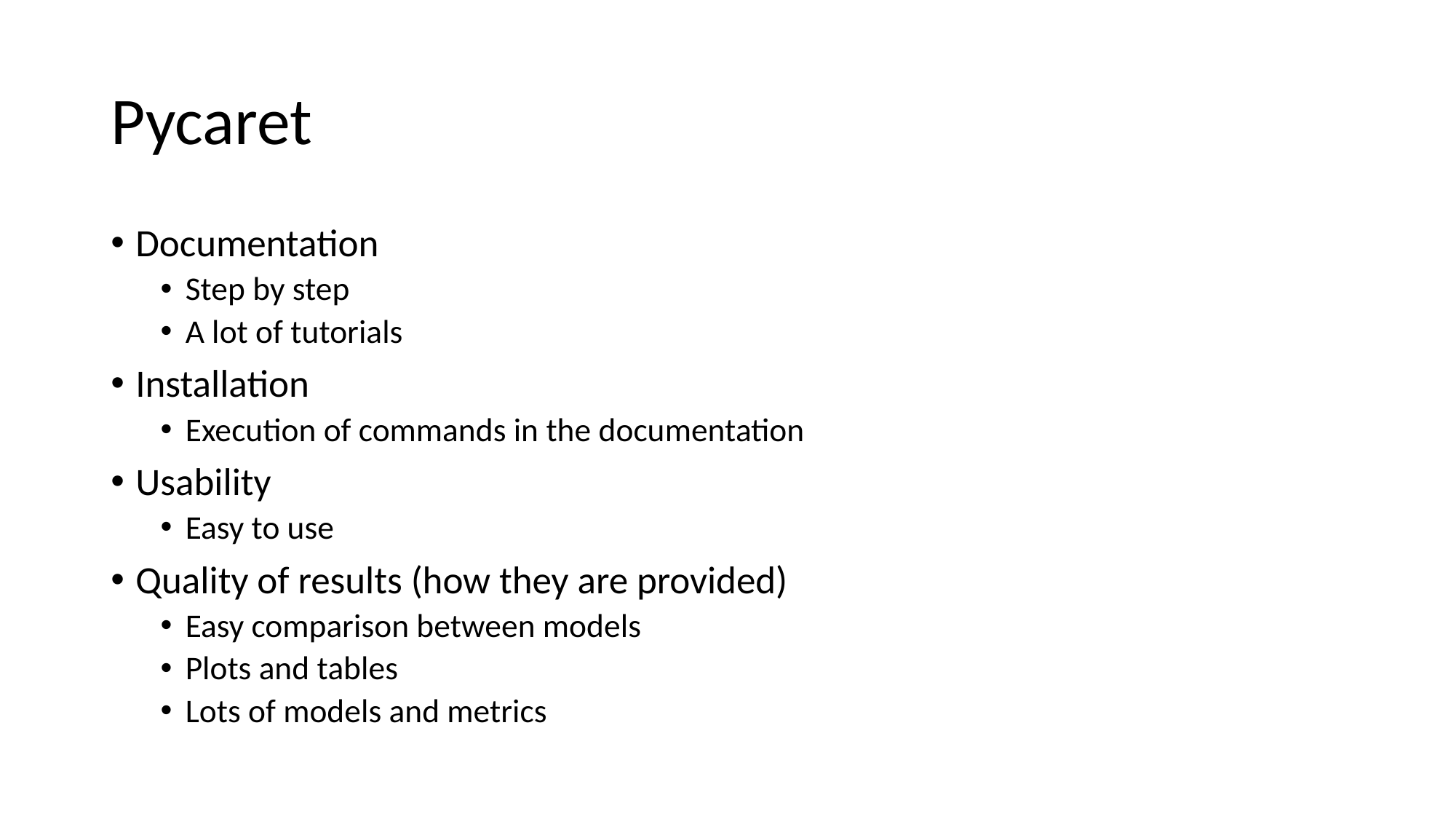

# Pycaret
Documentation
Step by step
A lot of tutorials
Installation
Execution of commands in the documentation
Usability
Easy to use
Quality of results (how they are provided)
Easy comparison between models
Plots and tables
Lots of models and metrics